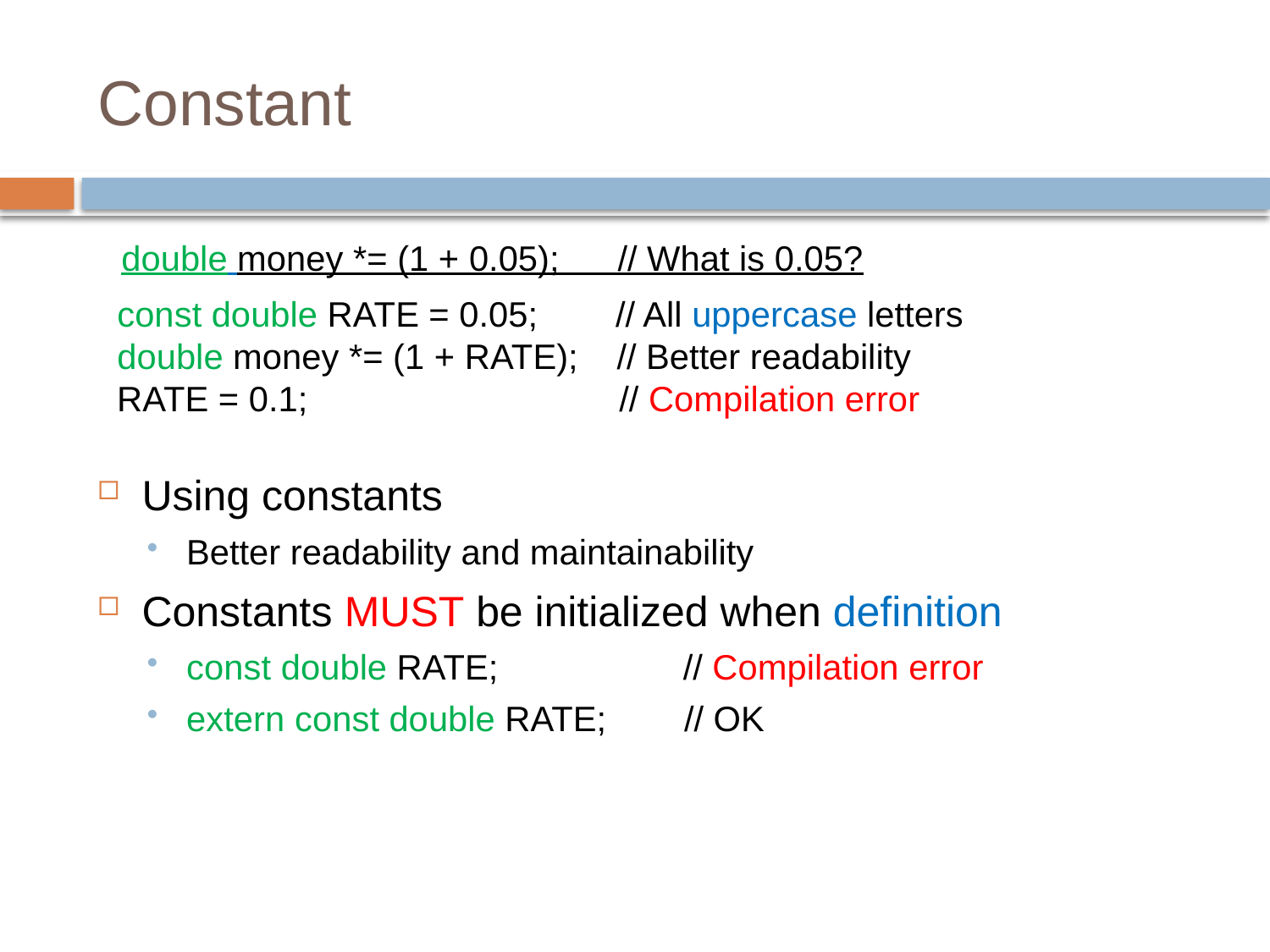

# Constant
  double money *= (1 + 0.05);      // What is 0.05?
  const double RATE = 0.05;        // All uppercase letters
  double money *= (1 + RATE);    // Better readability
  RATE = 0.1;                                // Compilation error

Using constants
Better readability and maintainability
Constants MUST be initialized when definition
const double RATE;                   // Compilation error
extern const double RATE;        // OK